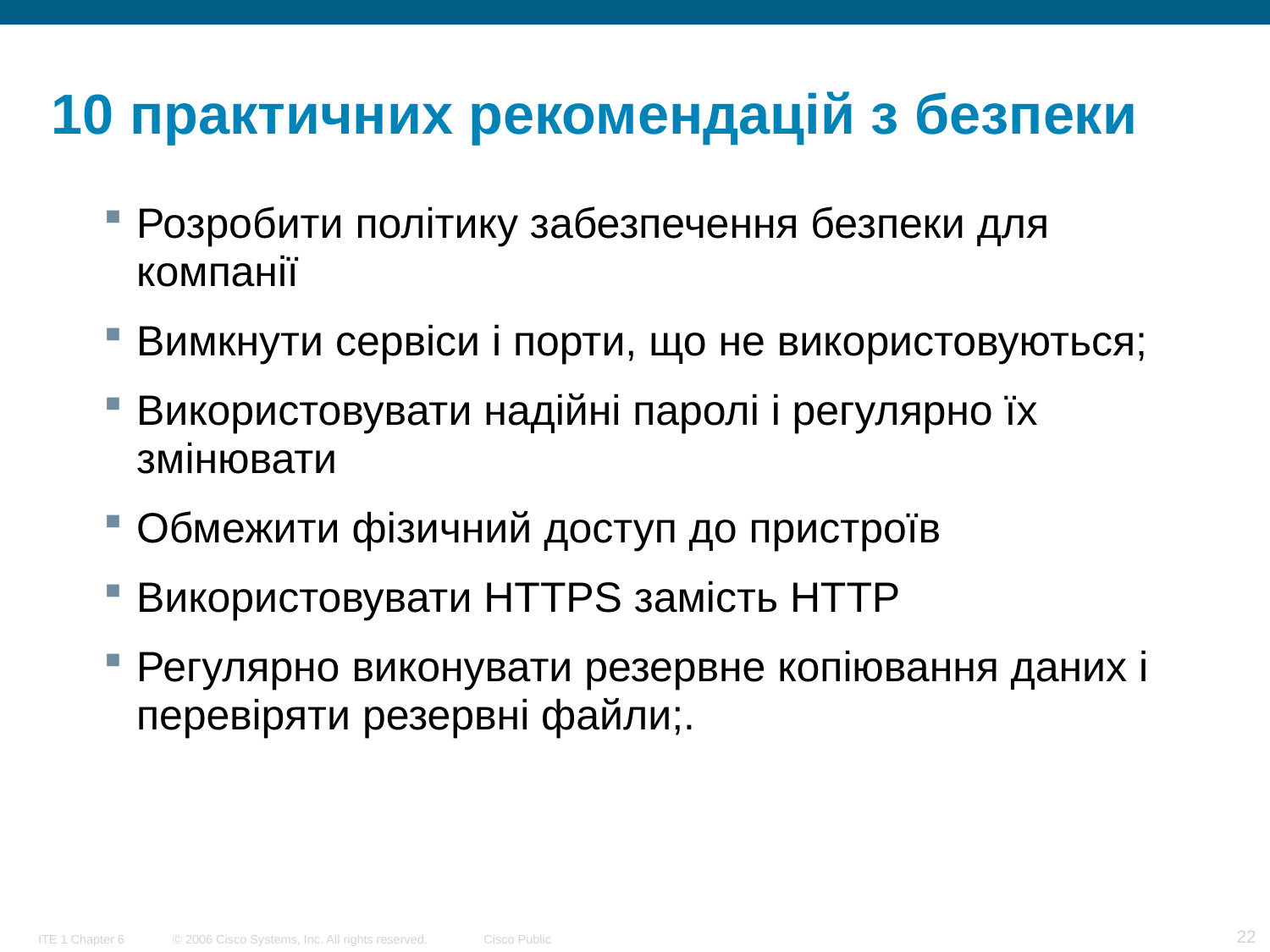

# 10 практичних рекомендацій з безпеки
Розробити політику забезпечення безпеки для компанії
Вимкнути сервіси і порти, що не використовуються;
Використовувати надійні паролі і регулярно їх змінювати
Обмежити фізичний доступ до пристроїв
Використовувати HTTPS замість HTTP
Регулярно виконувати резервне копіювання даних і перевіряти резервні файли;.